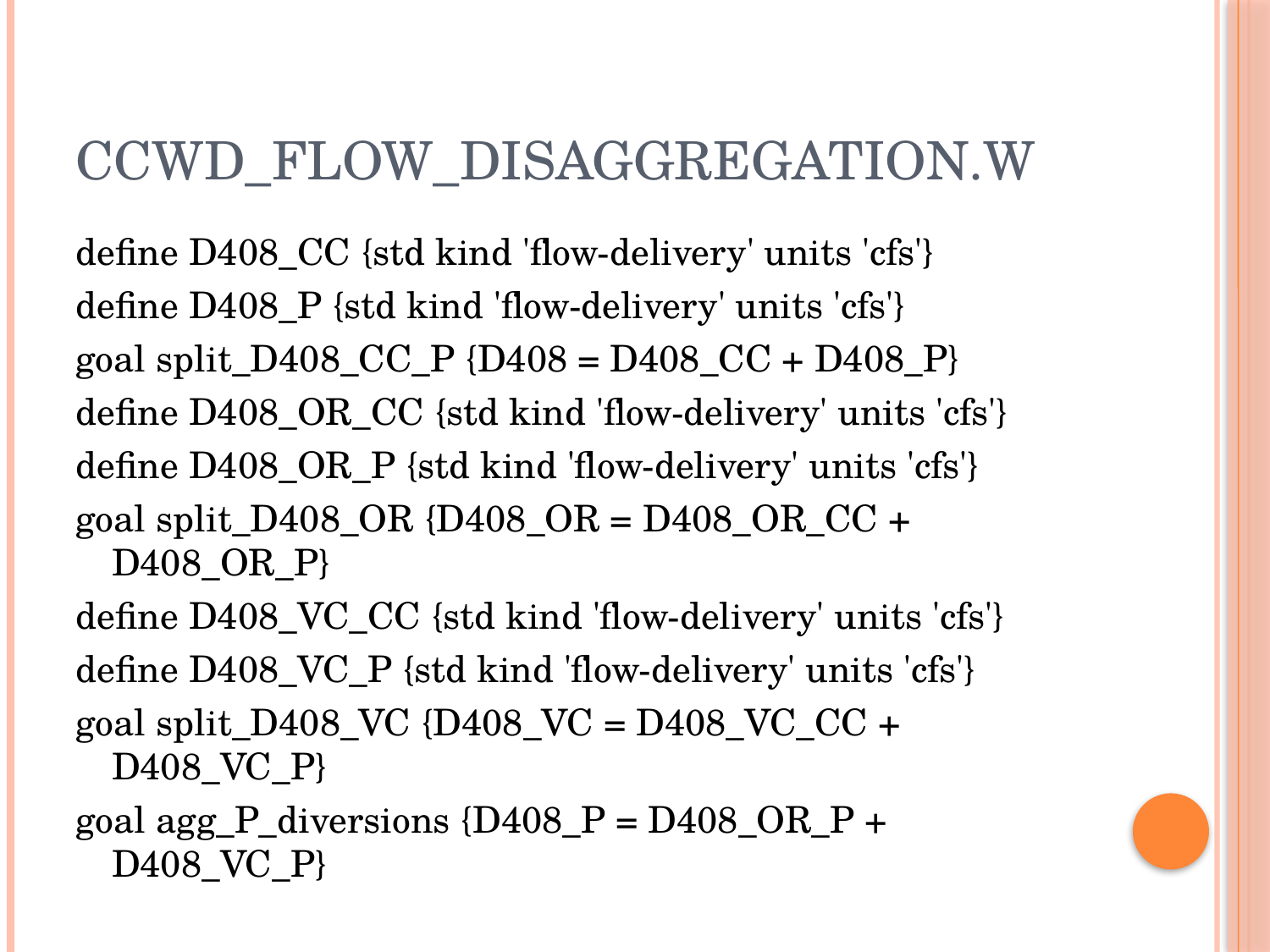

# CCWD_flow_disaggregation.w
define D408_CC {std kind 'flow-delivery' units 'cfs'}
define D408_P {std kind 'flow-delivery' units 'cfs'}
goal split_D408_CC_P {D408 = D408_CC + D408_P}
define D408_OR_CC {std kind 'flow-delivery' units 'cfs'}
define D408_OR_P {std kind 'flow-delivery' units 'cfs'}
goal split_D408_OR {D408_OR = D408_OR_CC + D408_OR_P}
define D408_VC_CC {std kind 'flow-delivery' units 'cfs'}
define D408_VC_P {std kind 'flow-delivery' units 'cfs'}
goal split_D408_VC {D408_VC = D408_VC_CC + D408_VC_P}
goal agg_P_diversions {D408_P = D408_OR_P + D408_VC_P}